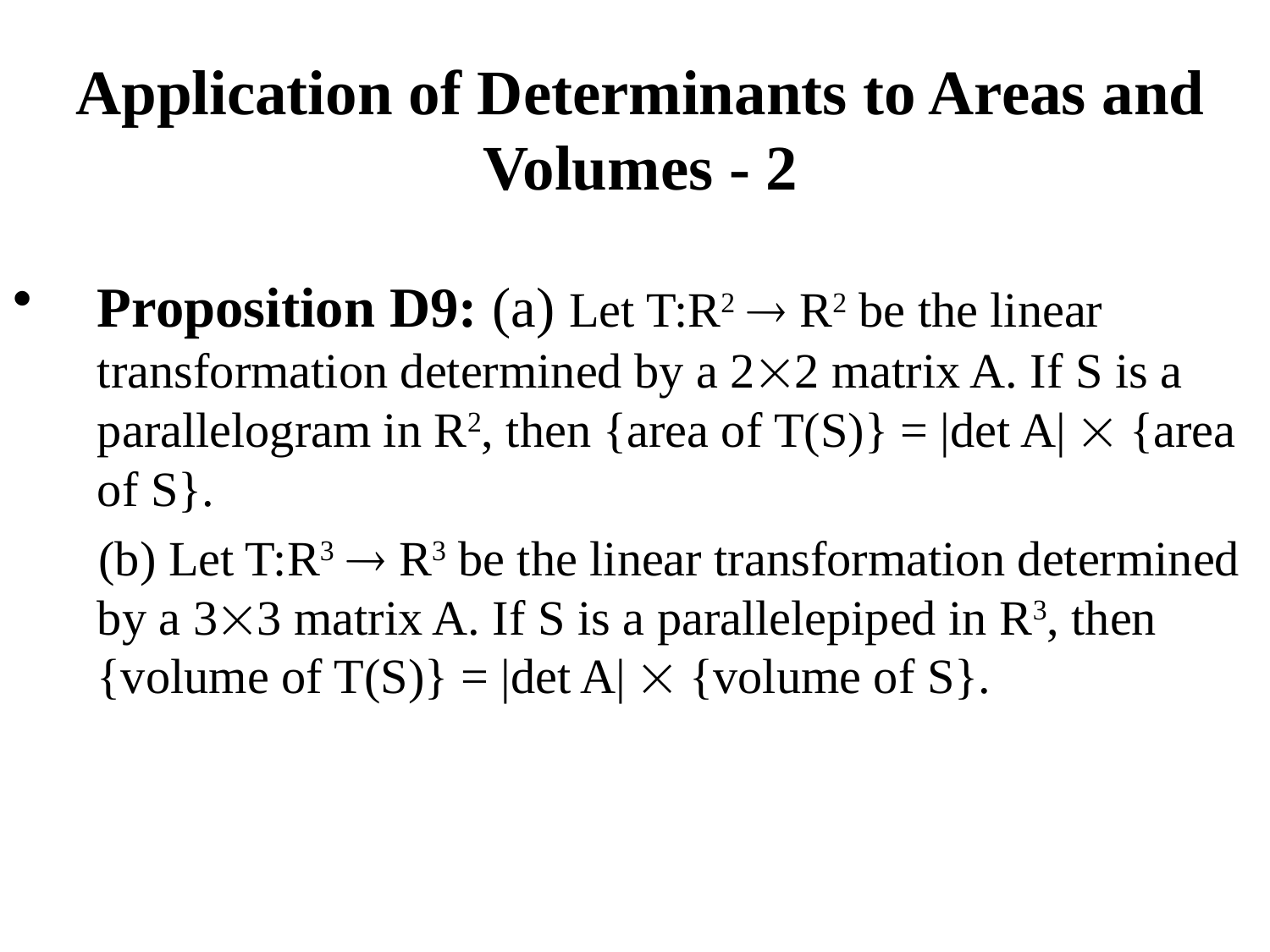

# Application of Determinants to Areas and Volumes - 2
Proposition D9: (a) Let T:R2 → R2 be the linear transformation determined by a 2×2 matrix A. If S is a parallelogram in R2, then {area of T(S)} = |det A| × {area of S}.
       (b) Let T:R3 → R3 be the linear transformation determined by a 3×3 matrix A. If S is a parallelepiped in R3, then {volume of T(S)} = |det A| × {volume of S}.